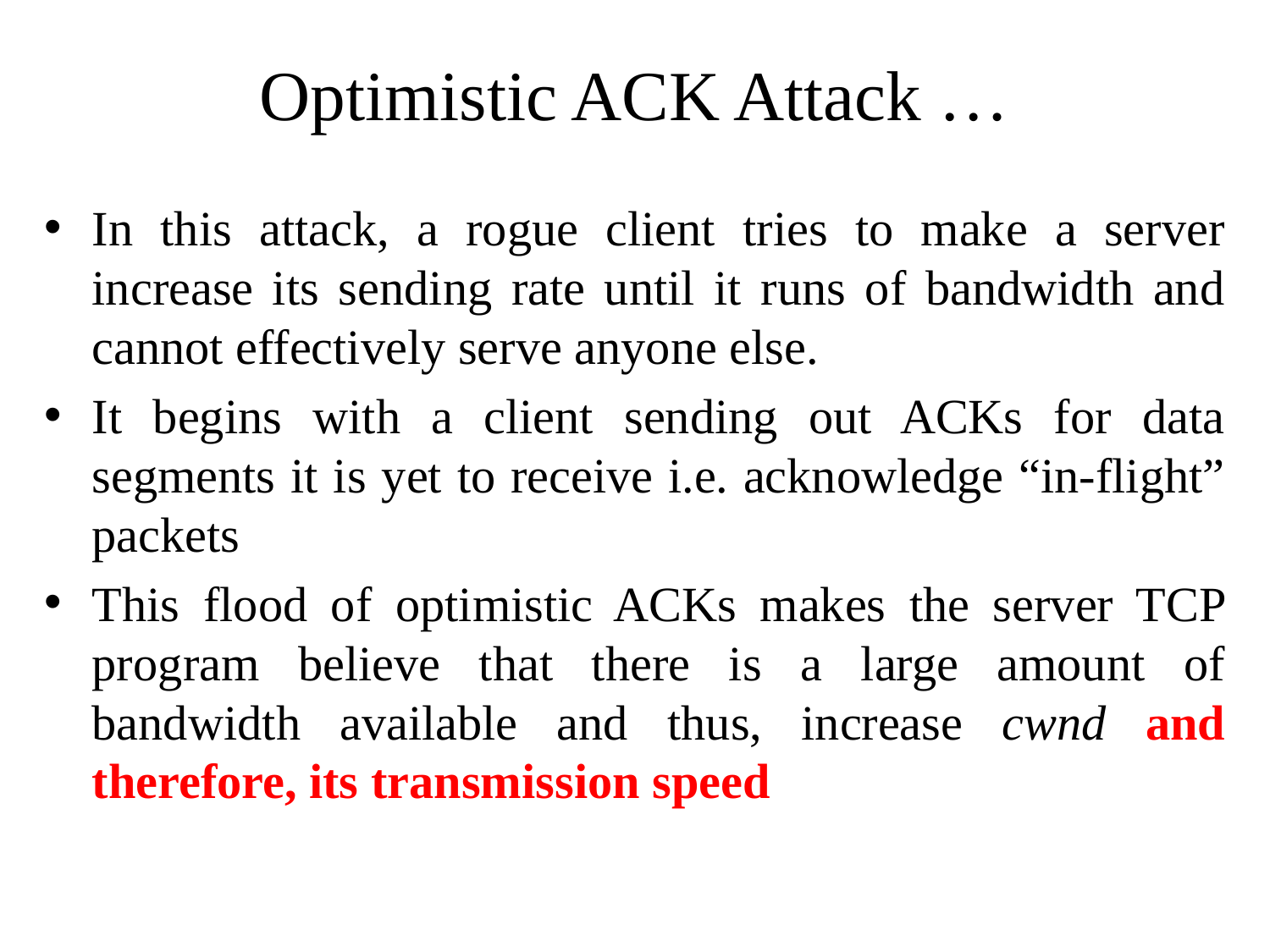

# Optimistic ACK Attack …
In this attack, a rogue client tries to make a server increase its sending rate until it runs of bandwidth and cannot effectively serve anyone else.
It begins with a client sending out ACKs for data segments it is yet to receive i.e. acknowledge “in-flight” packets
This flood of optimistic ACKs makes the server TCP program believe that there is a large amount of bandwidth available and thus, increase cwnd and therefore, its transmission speed